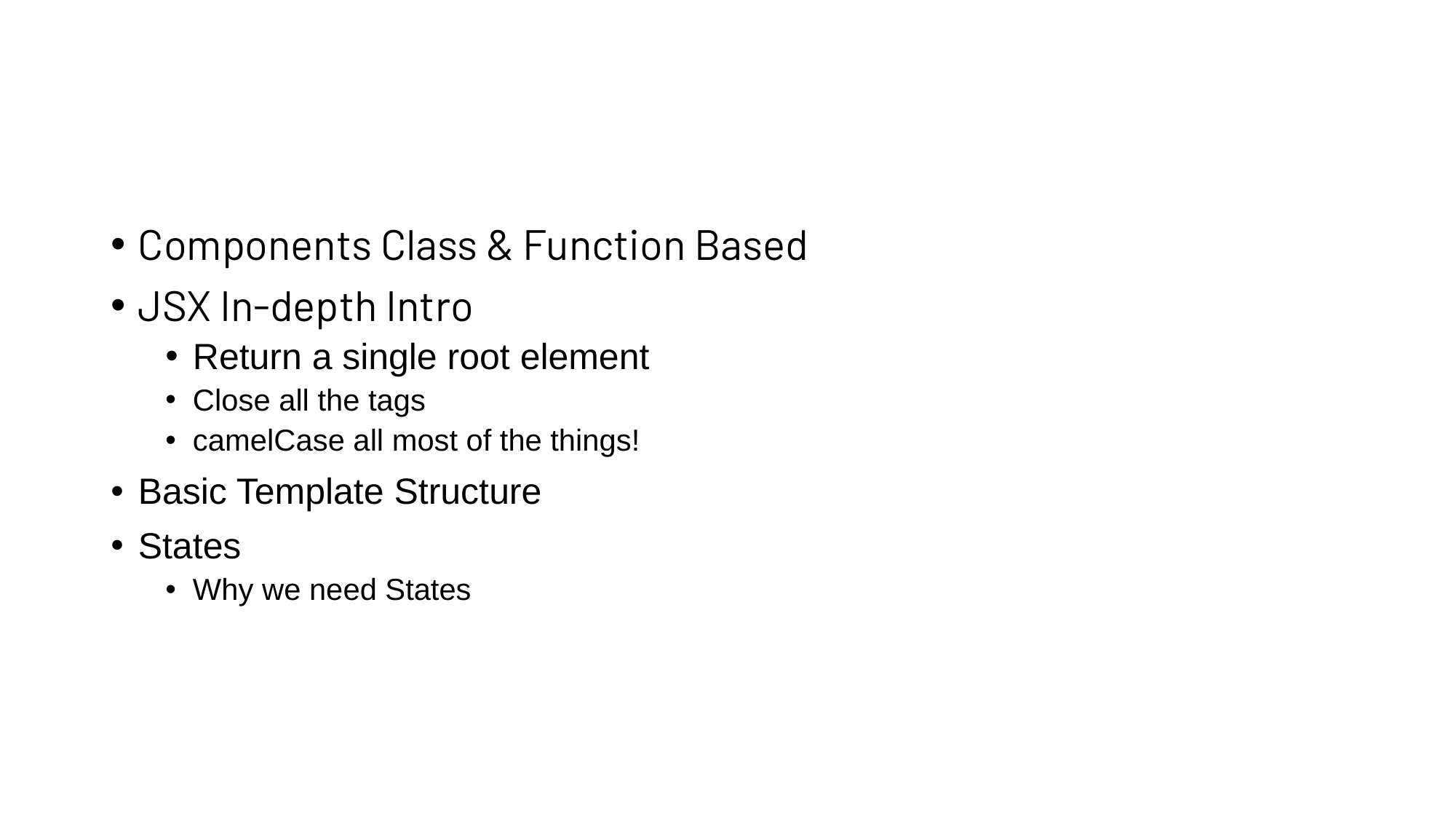

#
Components Class & Function Based
JSX In-depth Intro
Return a single root element
Close all the tags
camelCase all most of the things!
Basic Template Structure
States
Why we need States